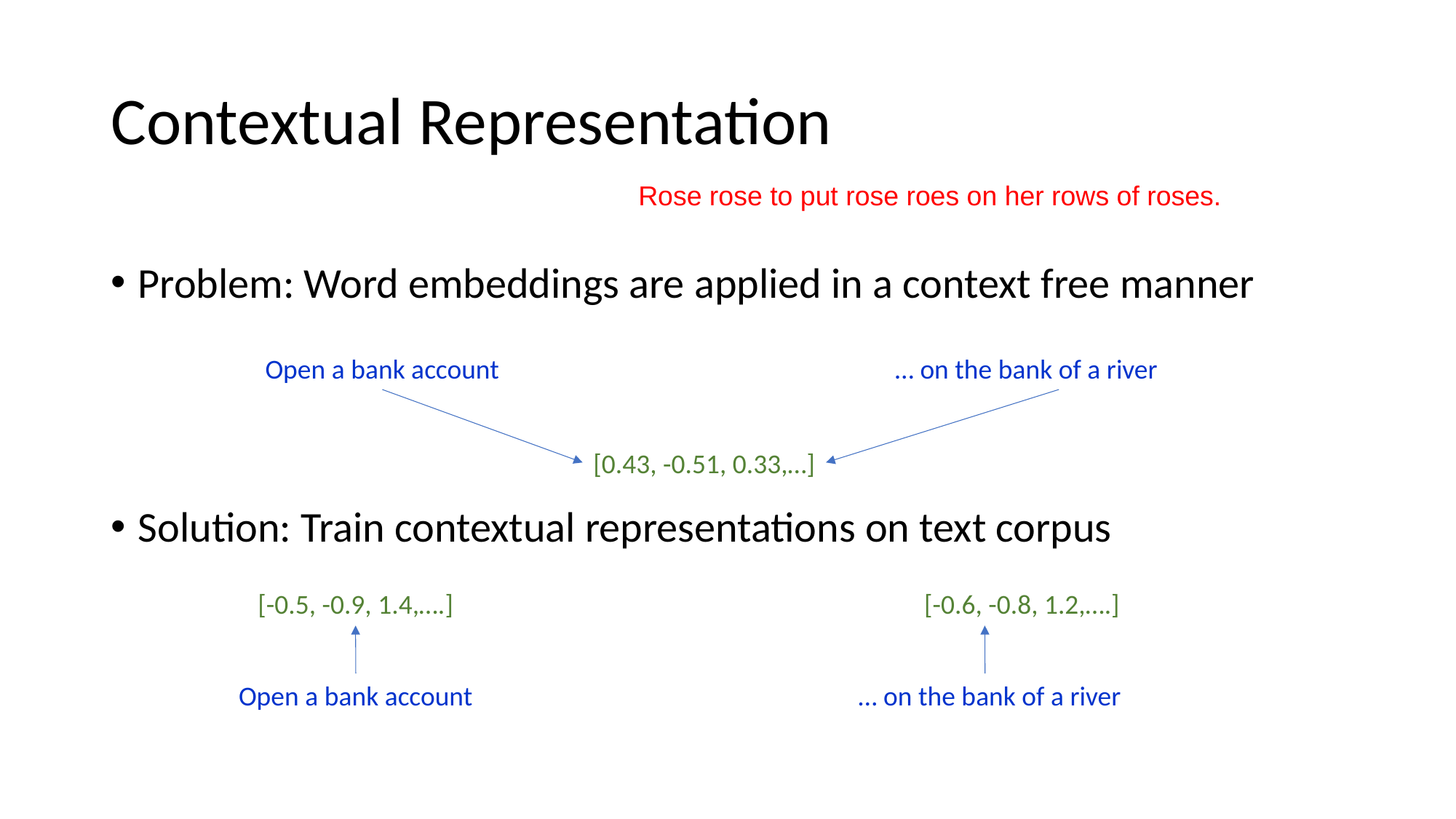

# Contextual Representation
Rose rose to put rose roes on her rows of roses.
Problem: Word embeddings are applied in a context free manner

Solution: Train contextual representations on text corpus
Open a bank account
… on the bank of a river
[0.43, -0.51, 0.33,…]
[-0.5, -0.9, 1.4,….]
[-0.6, -0.8, 1.2,….]
Open a bank account
… on the bank of a river